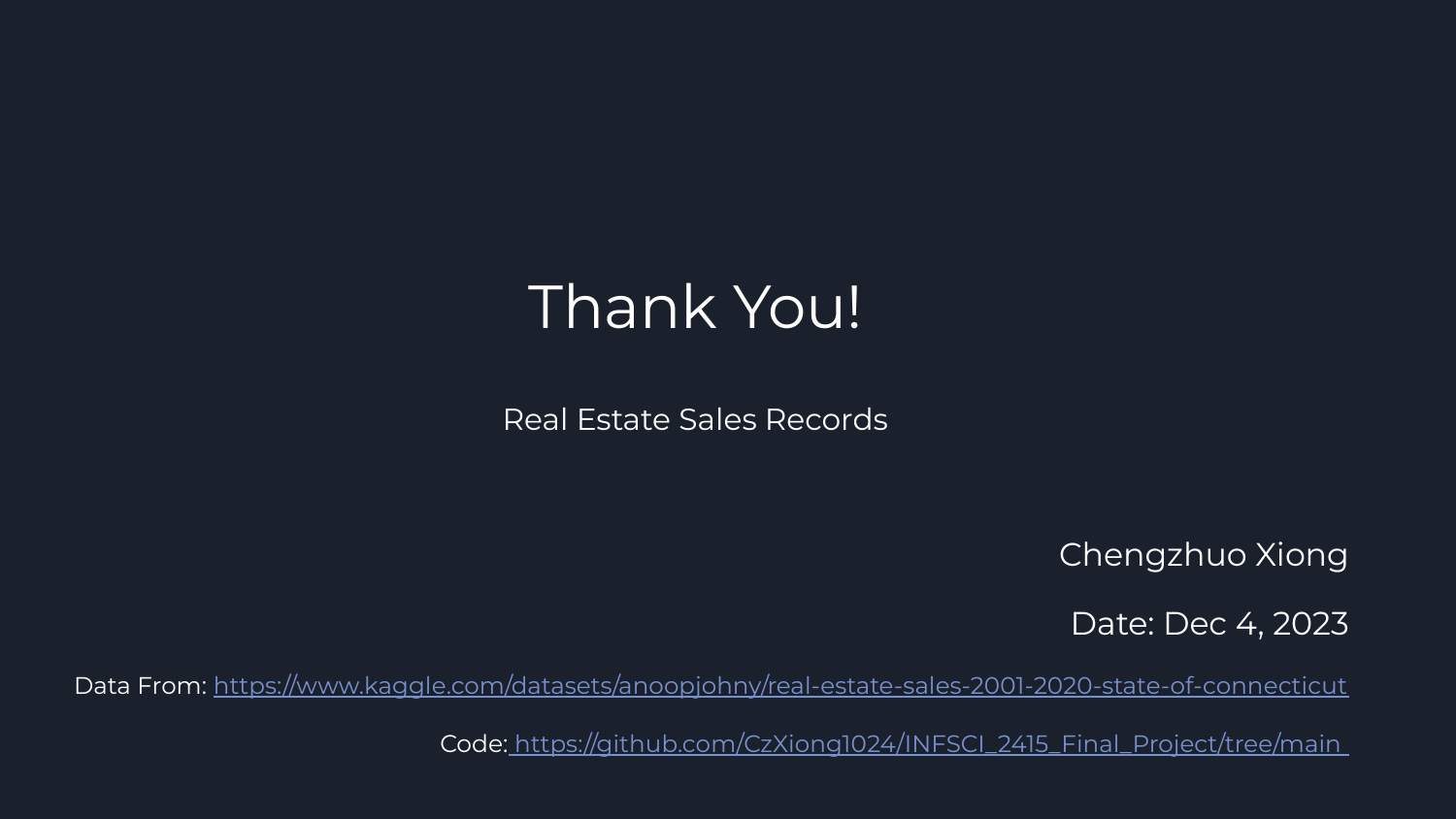

Thank You!

Real Estate Sales Records
Chengzhuo Xiong
Date: Dec 4, 2023
Data From: https://www.kaggle.com/datasets/anoopjohny/real-estate-sales-2001-2020-state-of-connecticut
Code: https://github.com/CzXiong1024/INFSCI_2415_Final_Project/tree/main